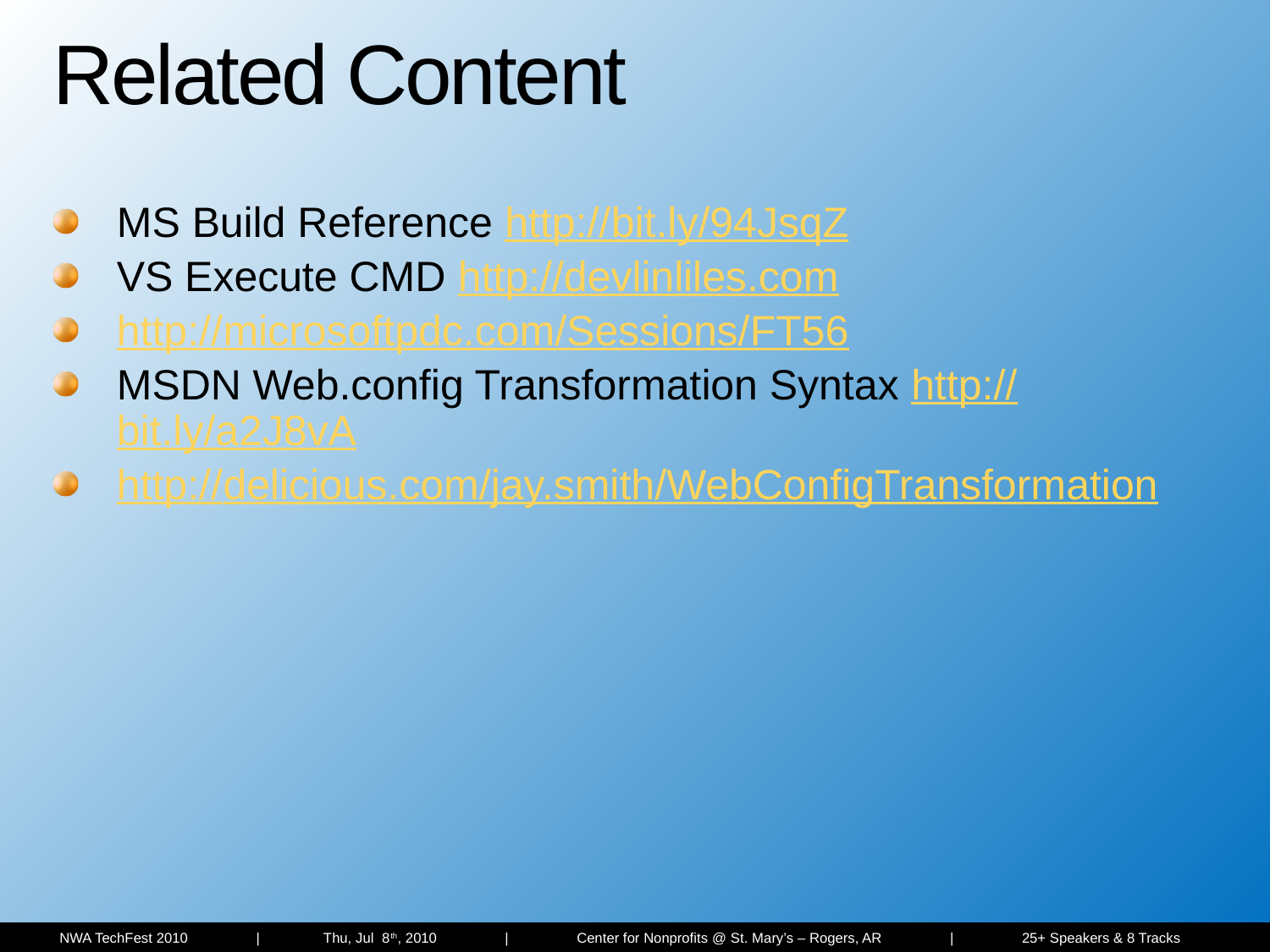

# Related Content
MS Build Reference http://bit.ly/94JsqZ
VS Execute CMD http://devlinliles.com
http://microsoftpdc.com/Sessions/FT56
MSDN Web.config Transformation Syntax http://bit.ly/a2J8vA
http://delicious.com/jay.smith/WebConfigTransformation

        NWA TechFest 2010                 |                Thu, Jul  8th, 2010                 |                 Center for Nonprofits @ St. Mary’s – Rogers, AR                 |                 25+ Speakers & 8 Tracks